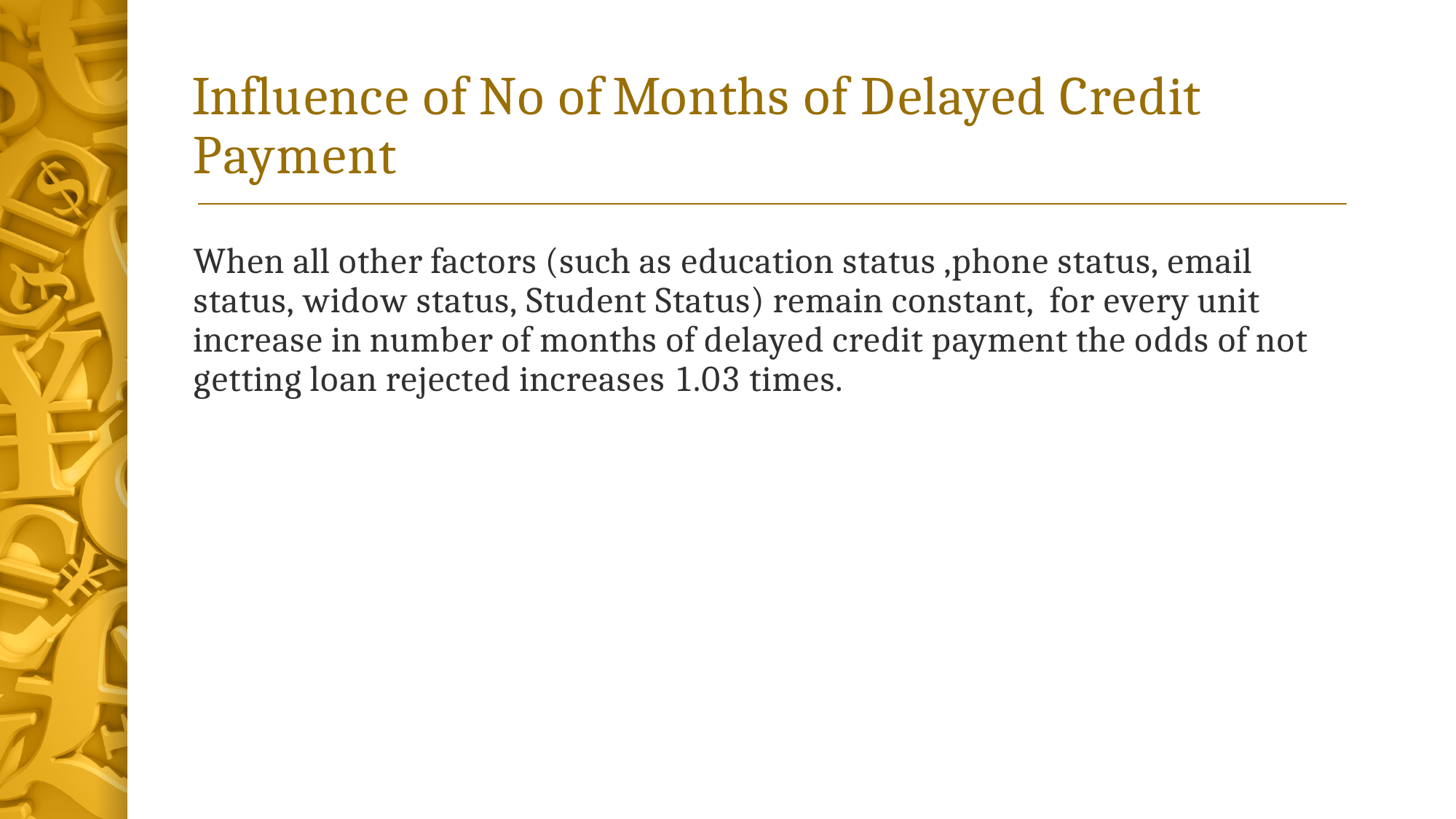

# Influence of No of Months of Delayed Credit Payment
When all other factors (such as education status ,phone status, email status, widow status, Student Status) remain constant,  for every unit increase in number of months of delayed credit payment the odds of not getting loan rejected increases 1.03 times.